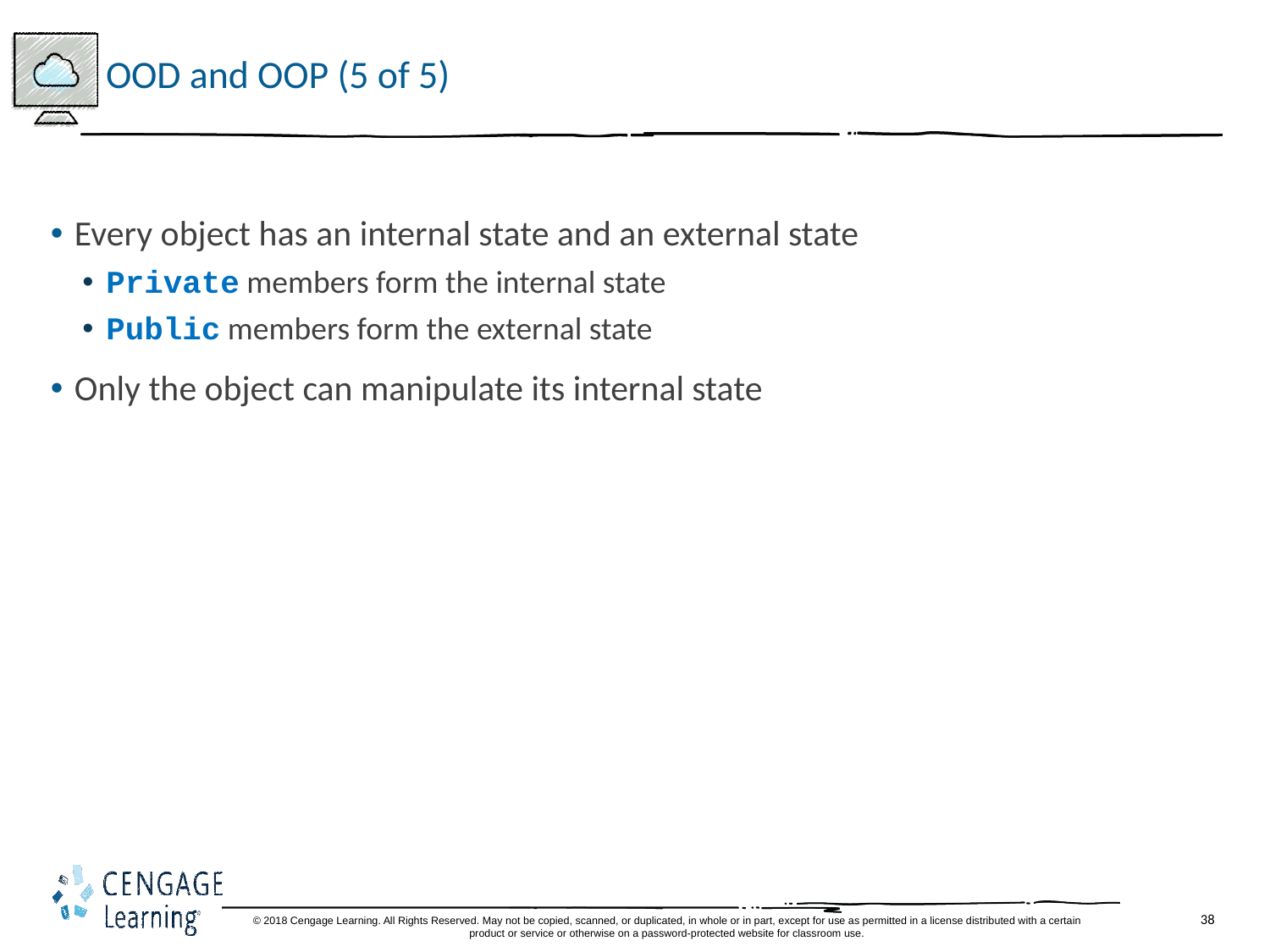

# OOD and OOP (5 of 5)
Every object has an internal state and an external state
Private members form the internal state
Public members form the external state
Only the object can manipulate its internal state